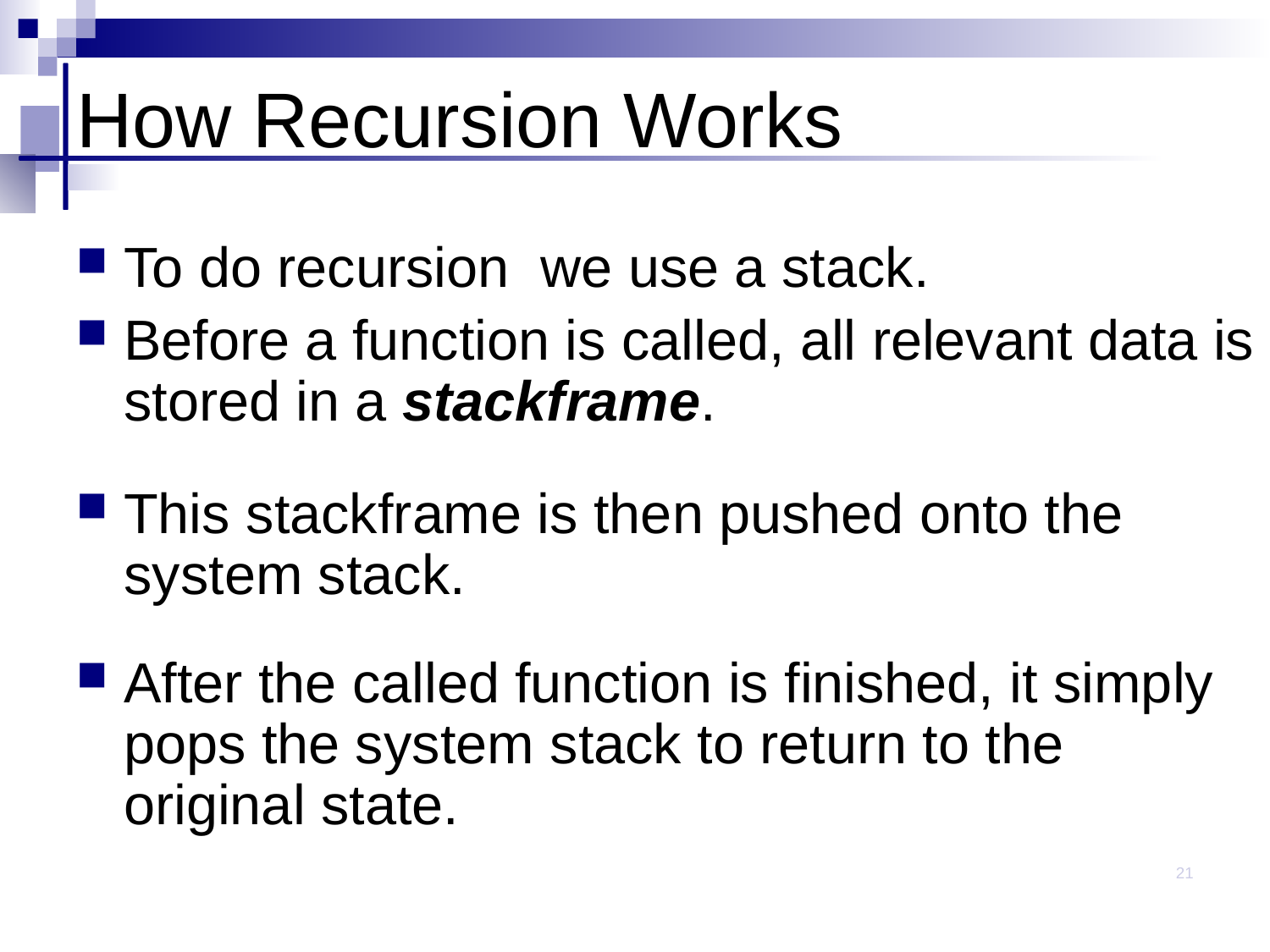

# How Recursion Works
To do recursion  we use a stack.
Before a function is called, all relevant data is stored in a stackframe.

This stackframe is then pushed onto the system stack.

After the called function is finished, it simply pops the system stack to return to the original state.
21